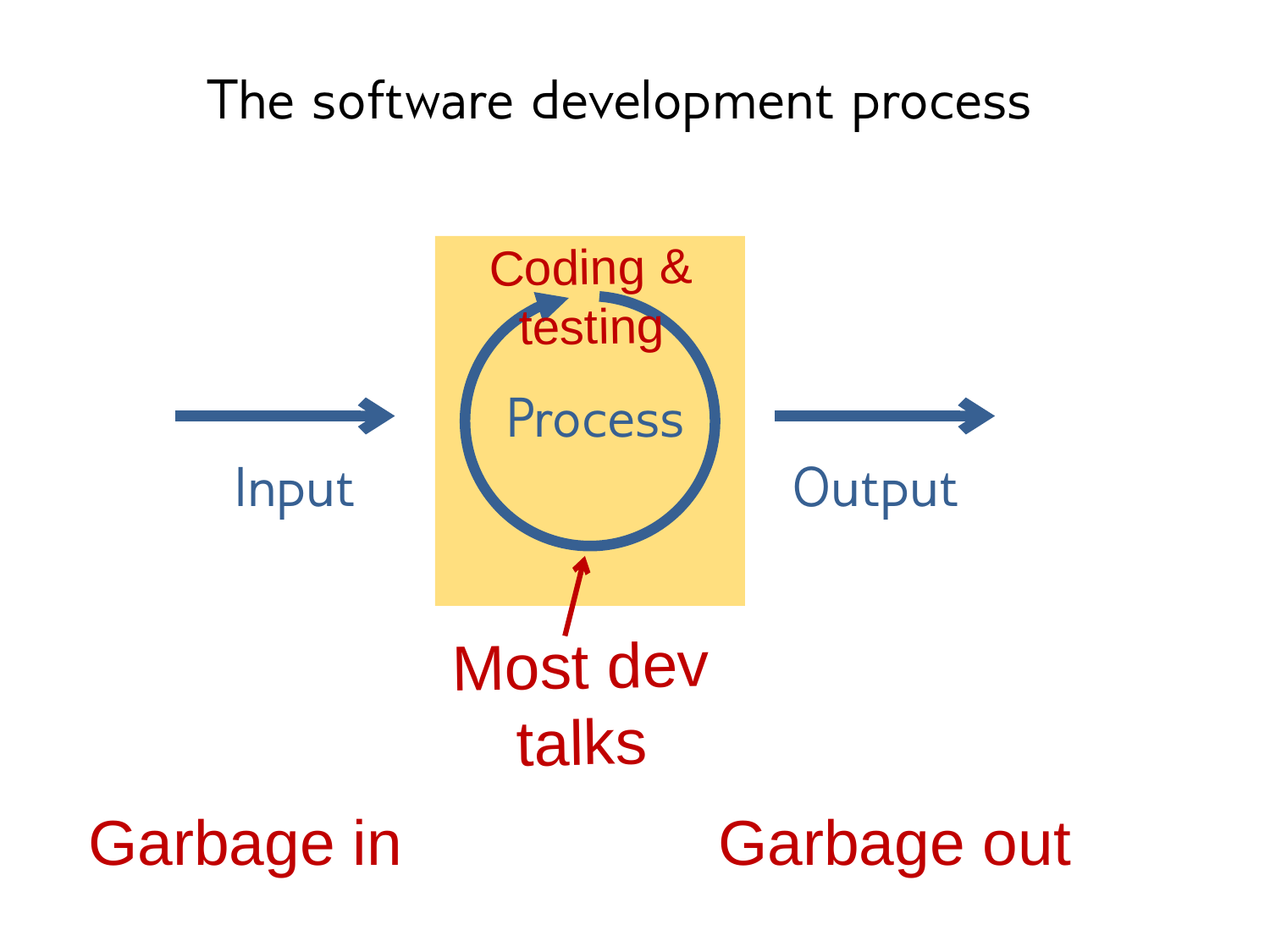

The software development process
Coding & testing

Process
Input
Output
Most dev talks
Garbage in                  Garbage out